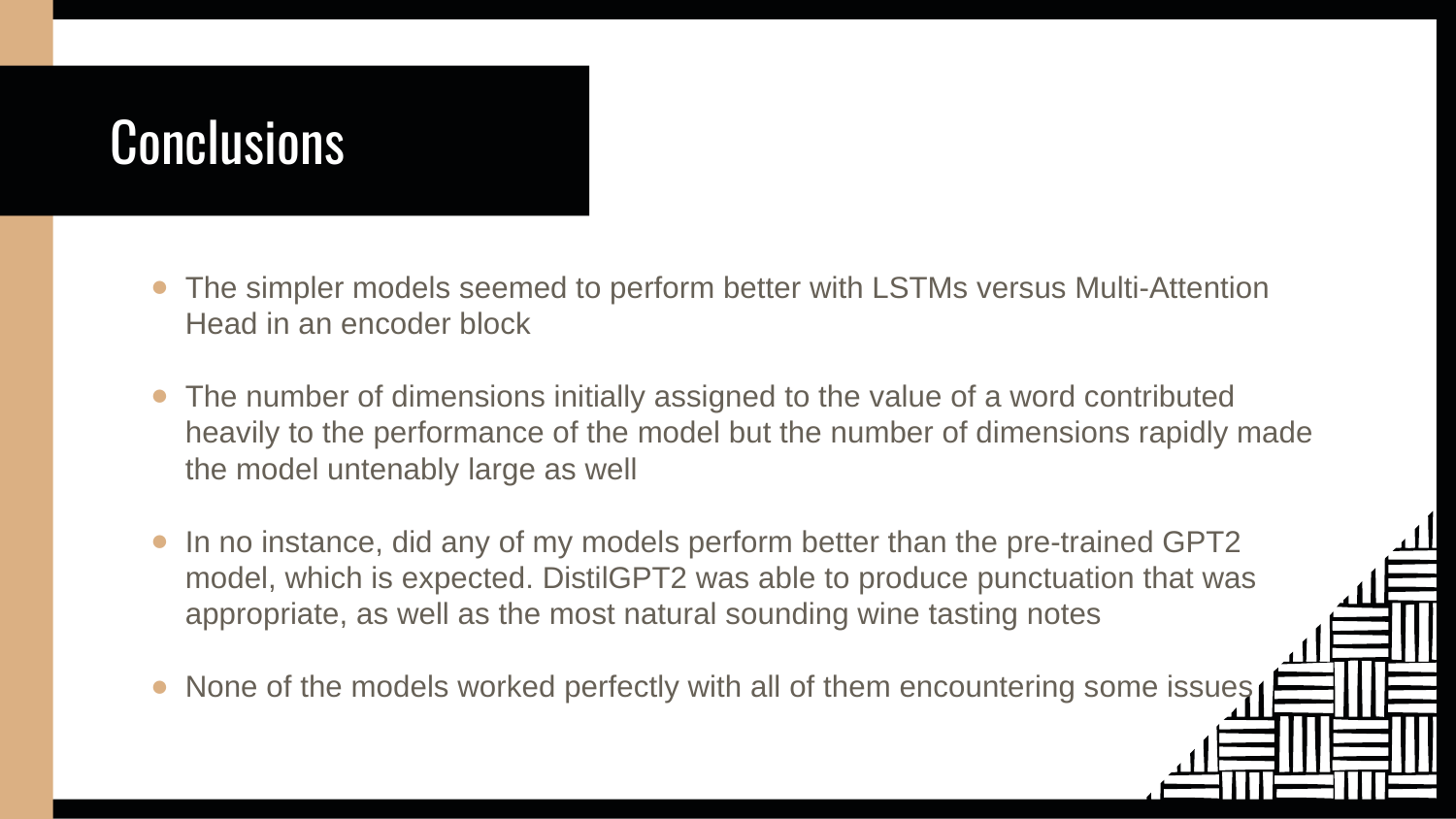

# Conclusions
The simpler models seemed to perform better with LSTMs versus Multi-Attention Head in an encoder block

The number of dimensions initially assigned to the value of a word contributed heavily to the performance of the model but the number of dimensions rapidly made the model untenably large as well

In no instance, did any of my models perform better than the pre-trained GPT2 model, which is expected. DistilGPT2 was able to produce punctuation that was appropriate, as well as the most natural sounding wine tasting notes

None of the models worked perfectly with all of them encountering some issues